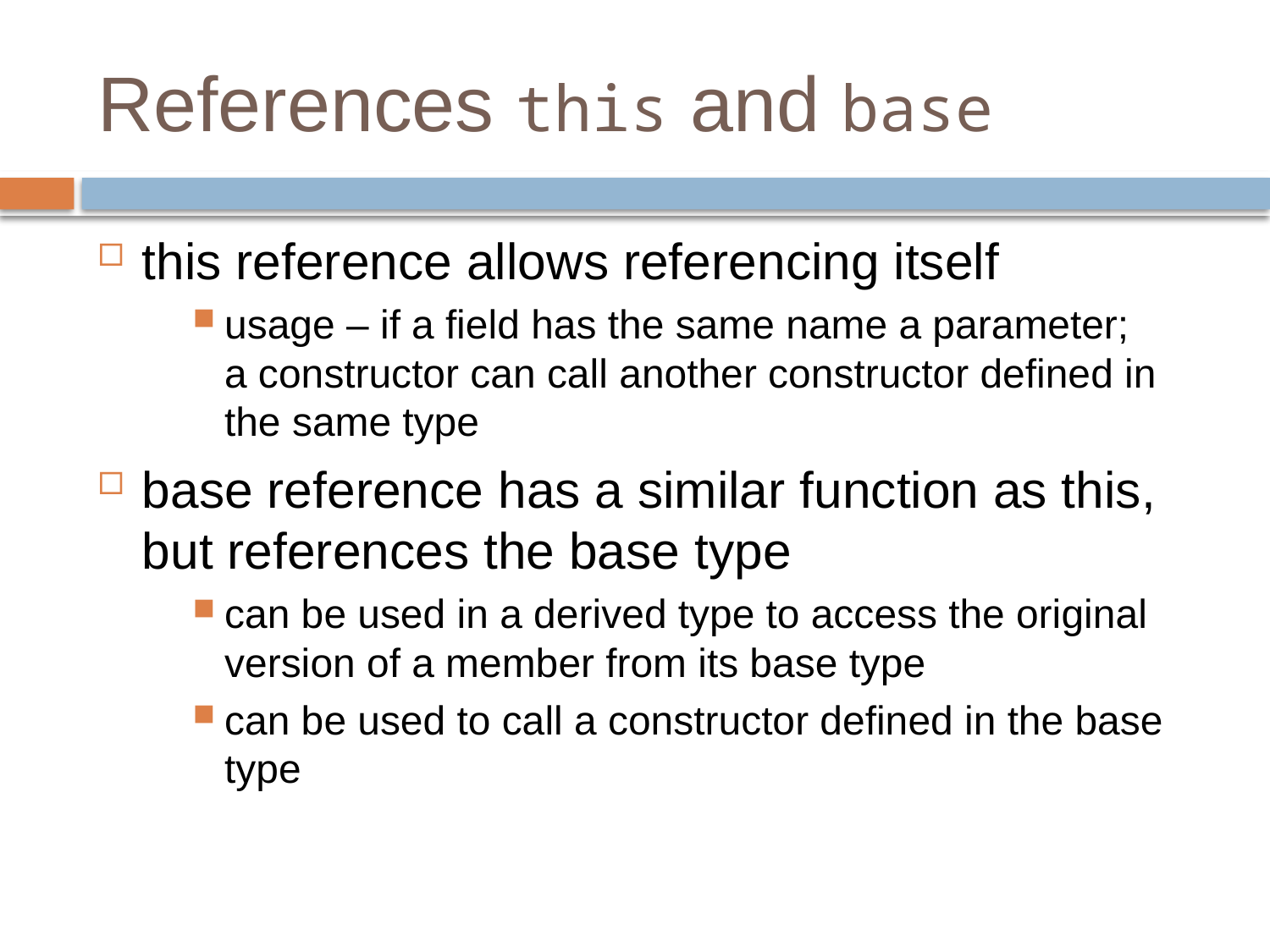

# References this and base
this reference allows referencing itself
usage – if a field has the same name a parameter;
a constructor can call another constructor defined in the same type
base reference has a similar function as this, but references the base type
can be used in a derived type to access the original version of a member from its base type
can be used to call a constructor defined in the base type